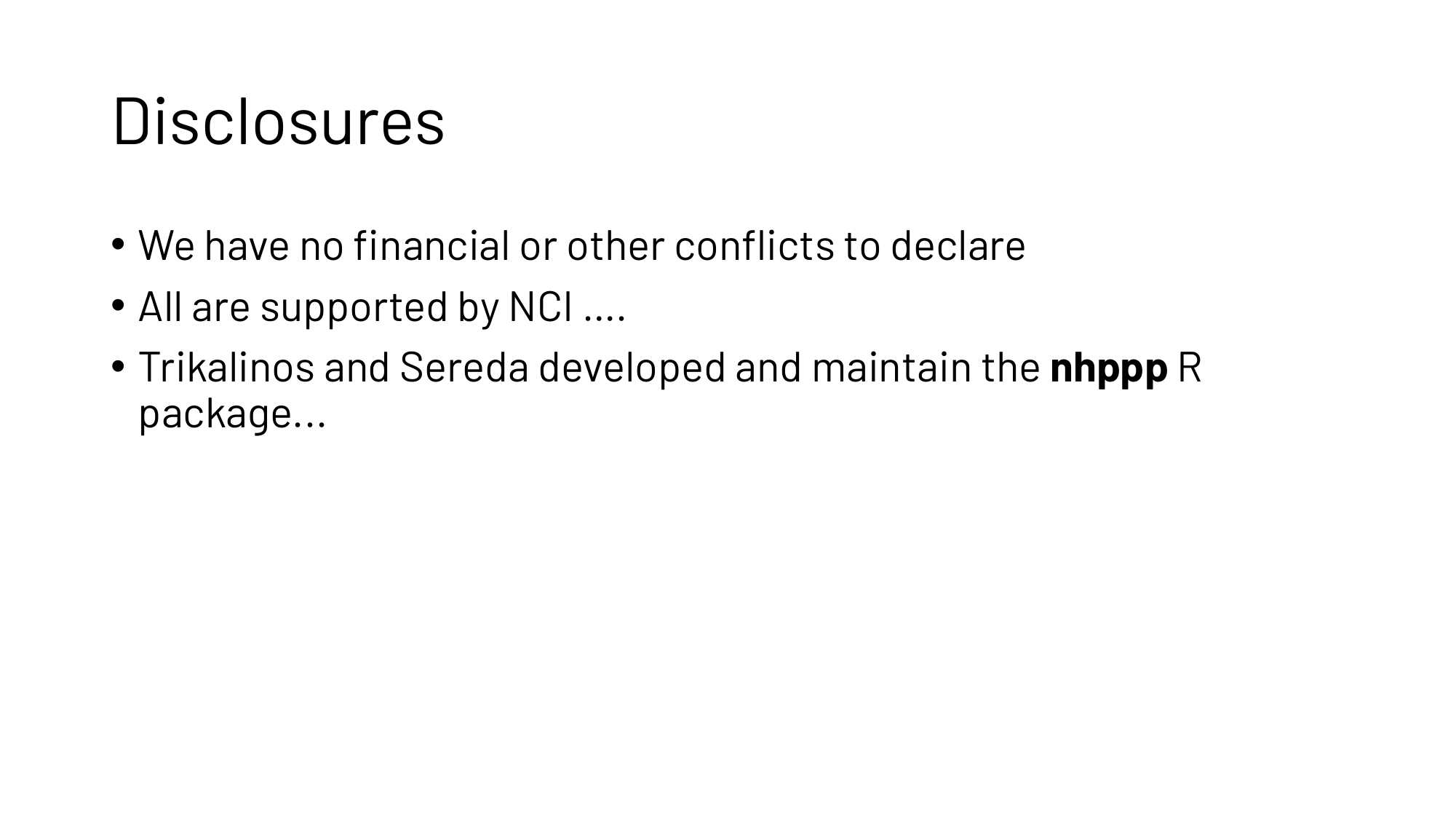

# Disclosures
We have no financial or other conflicts to declare
All are supported by NCI ….
Trikalinos and Sereda developed and maintain the nhppp R package...